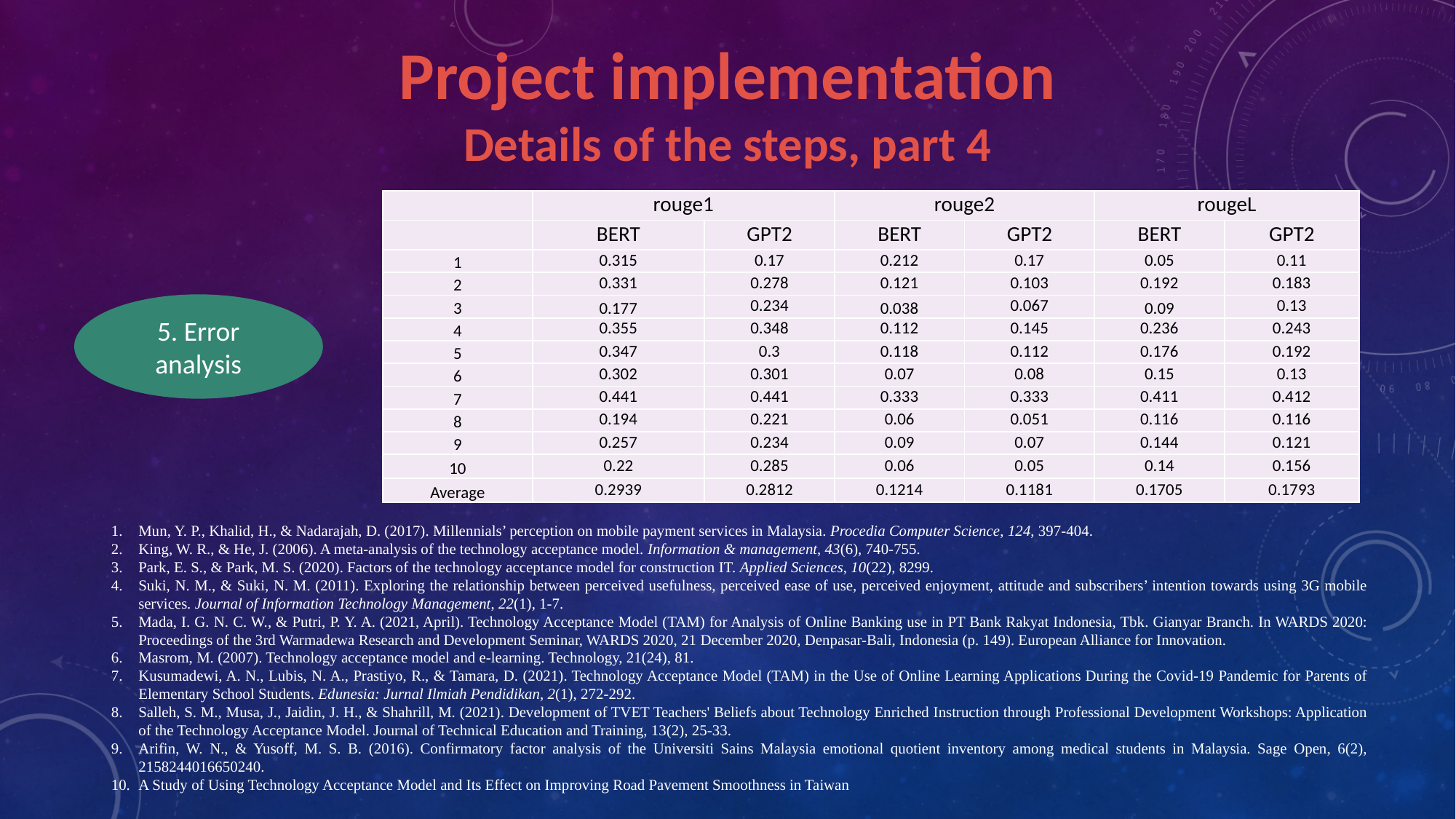

Project implementation
Details of the steps, part 4
|  | rouge1 |  | rouge2 |  | rougeL |  |
| --- | --- | --- | --- | --- | --- | --- |
|  | BERT | GPT2 | BERT | GPT2 | BERT | GPT2 |
| 1 | 0.315 | 0.17 | 0.212 | 0.17 | 0.05 | 0.11 |
| 2 | 0.331 | 0.278 | 0.121 | 0.103 | 0.192 | 0.183 |
| 3 | 0.177 | 0.234 | 0.038 | 0.067 | 0.09 | 0.13 |
| 4 | 0.355 | 0.348 | 0.112 | 0.145 | 0.236 | 0.243 |
| 5 | 0.347 | 0.3 | 0.118 | 0.112 | 0.176 | 0.192 |
| 6 | 0.302 | 0.301 | 0.07 | 0.08 | 0.15 | 0.13 |
| 7 | 0.441 | 0.441 | 0.333 | 0.333 | 0.411 | 0.412 |
| 8 | 0.194 | 0.221 | 0.06 | 0.051 | 0.116 | 0.116 |
| 9 | 0.257 | 0.234 | 0.09 | 0.07 | 0.144 | 0.121 |
| 10 | 0.22 | 0.285 | 0.06 | 0.05 | 0.14 | 0.156 |
| Average | 0.2939 | 0.2812 | 0.1214 | 0.1181 | 0.1705 | 0.1793 |
5. Error analysis
Mun, Y. P., Khalid, H., & Nadarajah, D. (2017). Millennials’ perception on mobile payment services in Malaysia. Procedia Computer Science, 124, 397-404.
King, W. R., & He, J. (2006). A meta-analysis of the technology acceptance model. Information & management, 43(6), 740-755.
Park, E. S., & Park, M. S. (2020). Factors of the technology acceptance model for construction IT. Applied Sciences, 10(22), 8299.
Suki, N. M., & Suki, N. M. (2011). Exploring the relationship between perceived usefulness, perceived ease of use, perceived enjoyment, attitude and subscribers’ intention towards using 3G mobile services. Journal of Information Technology Management, 22(1), 1-7.
Mada, I. G. N. C. W., & Putri, P. Y. A. (2021, April). Technology Acceptance Model (TAM) for Analysis of Online Banking use in PT Bank Rakyat Indonesia, Tbk. Gianyar Branch. In WARDS 2020: Proceedings of the 3rd Warmadewa Research and Development Seminar, WARDS 2020, 21 December 2020, Denpasar-Bali, Indonesia (p. 149). European Alliance for Innovation.
Masrom, M. (2007). Technology acceptance model and e-learning. Technology, 21(24), 81.
Kusumadewi, A. N., Lubis, N. A., Prastiyo, R., & Tamara, D. (2021). Technology Acceptance Model (TAM) in the Use of Online Learning Applications During the Covid-19 Pandemic for Parents of Elementary School Students. Edunesia: Jurnal Ilmiah Pendidikan, 2(1), 272-292.
Salleh, S. M., Musa, J., Jaidin, J. H., & Shahrill, M. (2021). Development of TVET Teachers' Beliefs about Technology Enriched Instruction through Professional Development Workshops: Application of the Technology Acceptance Model. Journal of Technical Education and Training, 13(2), 25-33.
Arifin, W. N., & Yusoff, M. S. B. (2016). Confirmatory factor analysis of the Universiti Sains Malaysia emotional quotient inventory among medical students in Malaysia. Sage Open, 6(2), 2158244016650240.
A Study of Using Technology Acceptance Model and Its Effect on Improving Road Pavement Smoothness in Taiwan